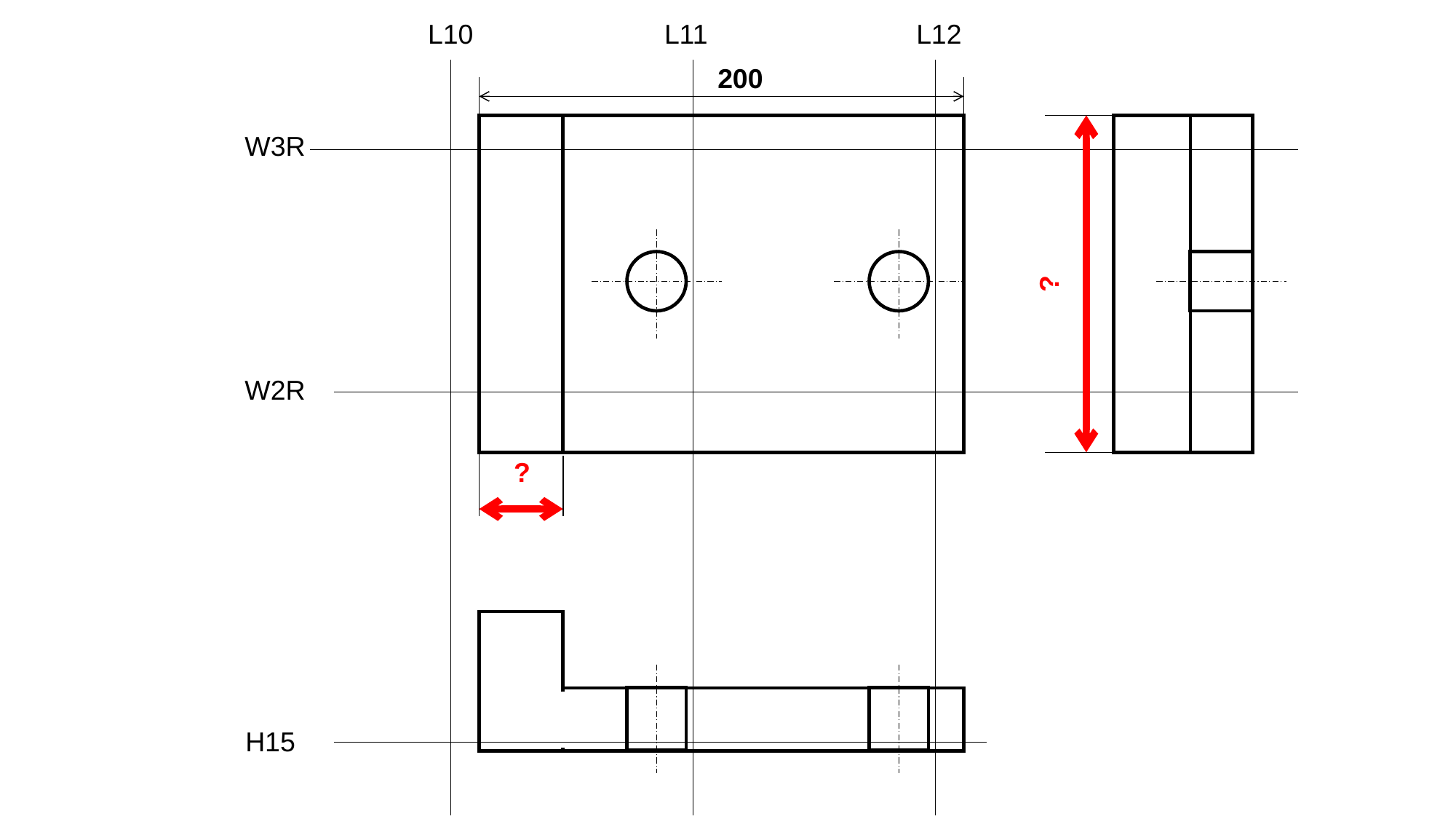

L10
L11
L12
200

W3R

?
W2R
?

H15